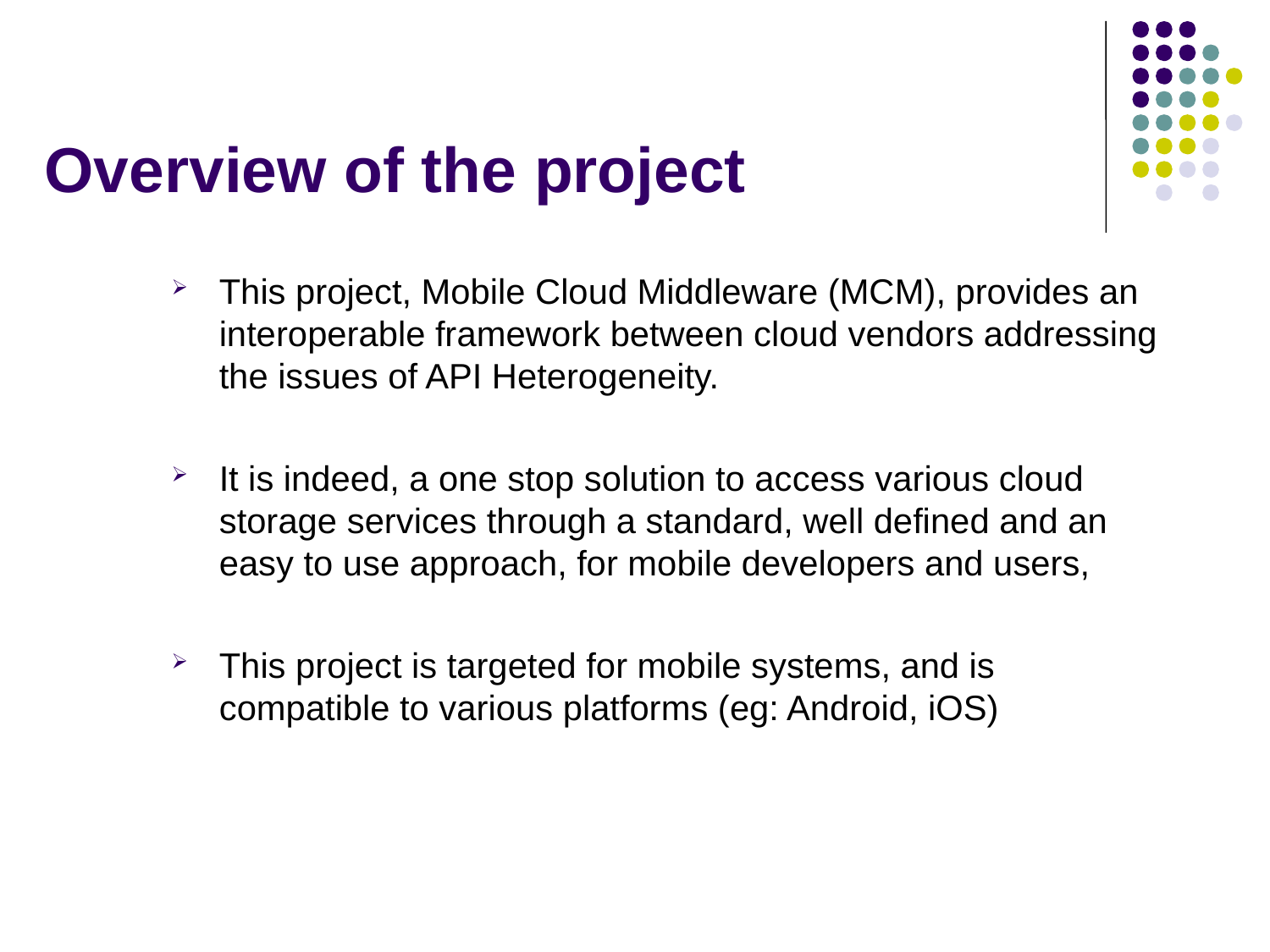

# Overview of the project

This project, Mobile Cloud Middleware (MCM), provides an interoperable framework between cloud vendors addressing the issues of API Heterogeneity.

It is indeed, a one stop solution to access various cloud storage services through a standard, well defined and an easy to use approach, for mobile developers and users,

This project is targeted for mobile systems, and is compatible to various platforms (eg: Android, iOS)